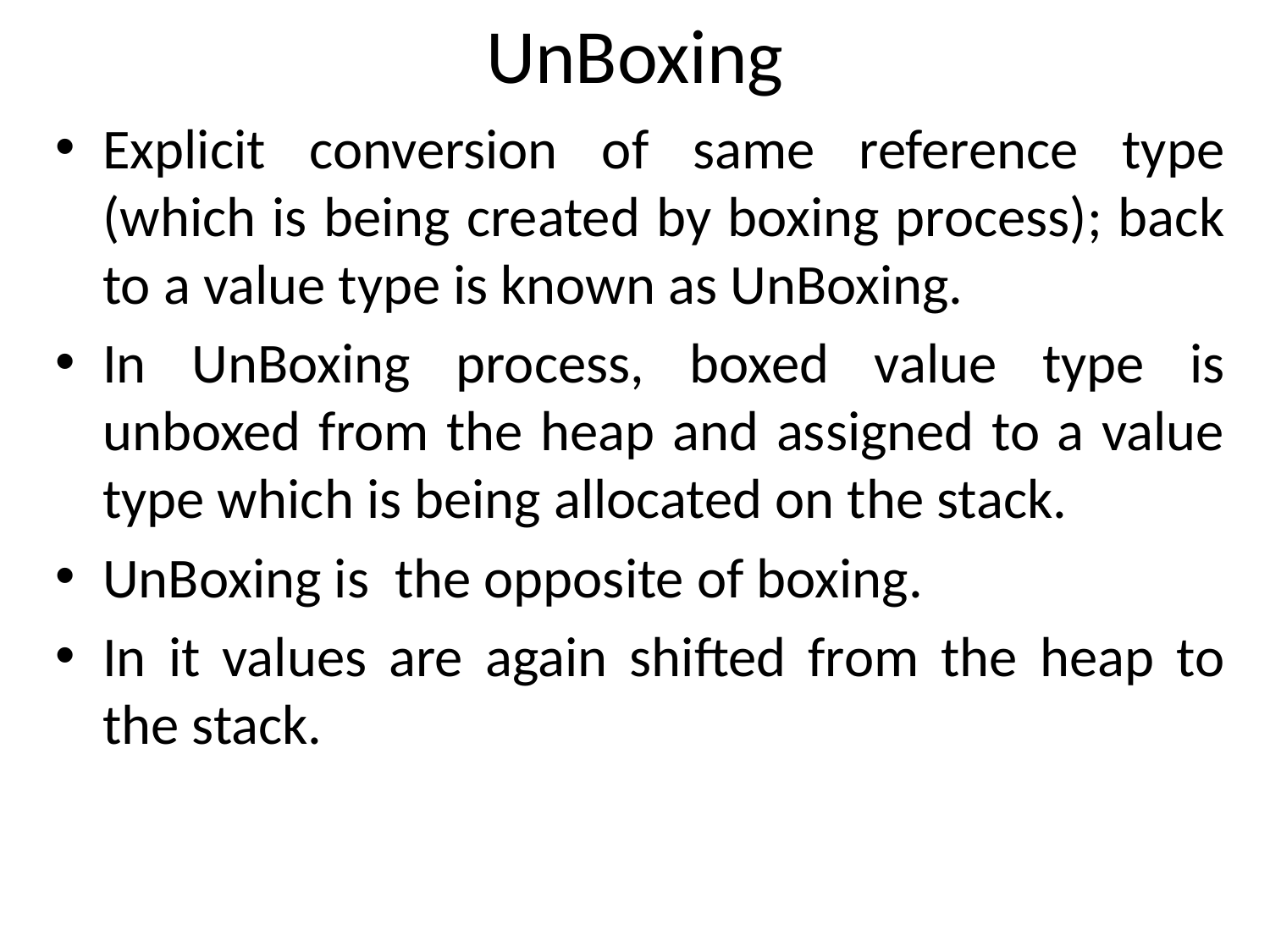

# UnBoxing
Explicit conversion of same reference type (which is being created by boxing process); back to a value type is known as UnBoxing.
In UnBoxing process, boxed value type is unboxed from the heap and assigned to a value type which is being allocated on the stack.
UnBoxing is  the opposite of boxing.
In it values are again shifted from the heap to the stack.